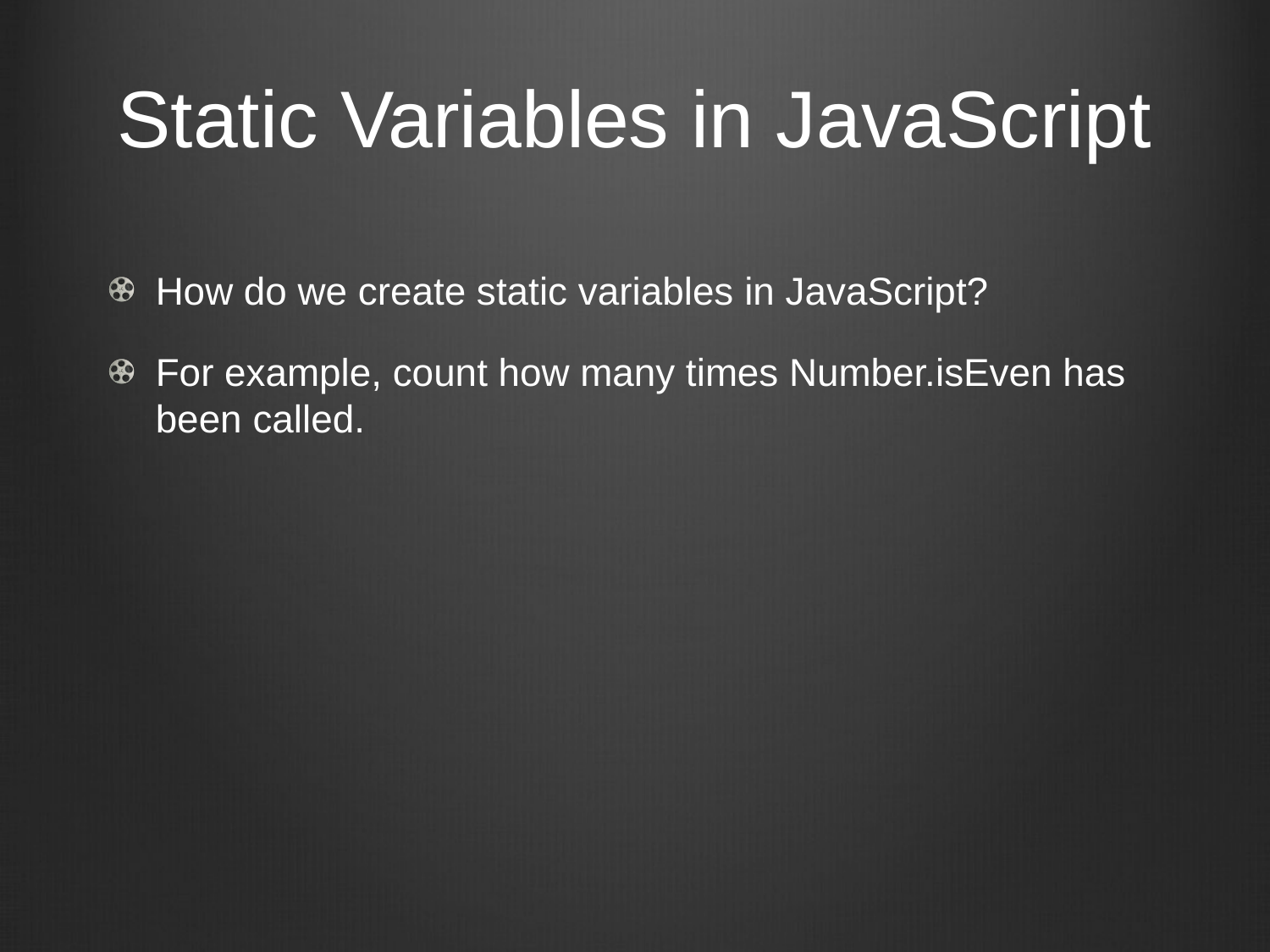

# Static Variables in JavaScript
How do we create static variables in JavaScript?
For example, count how many times Number.isEven has been called.